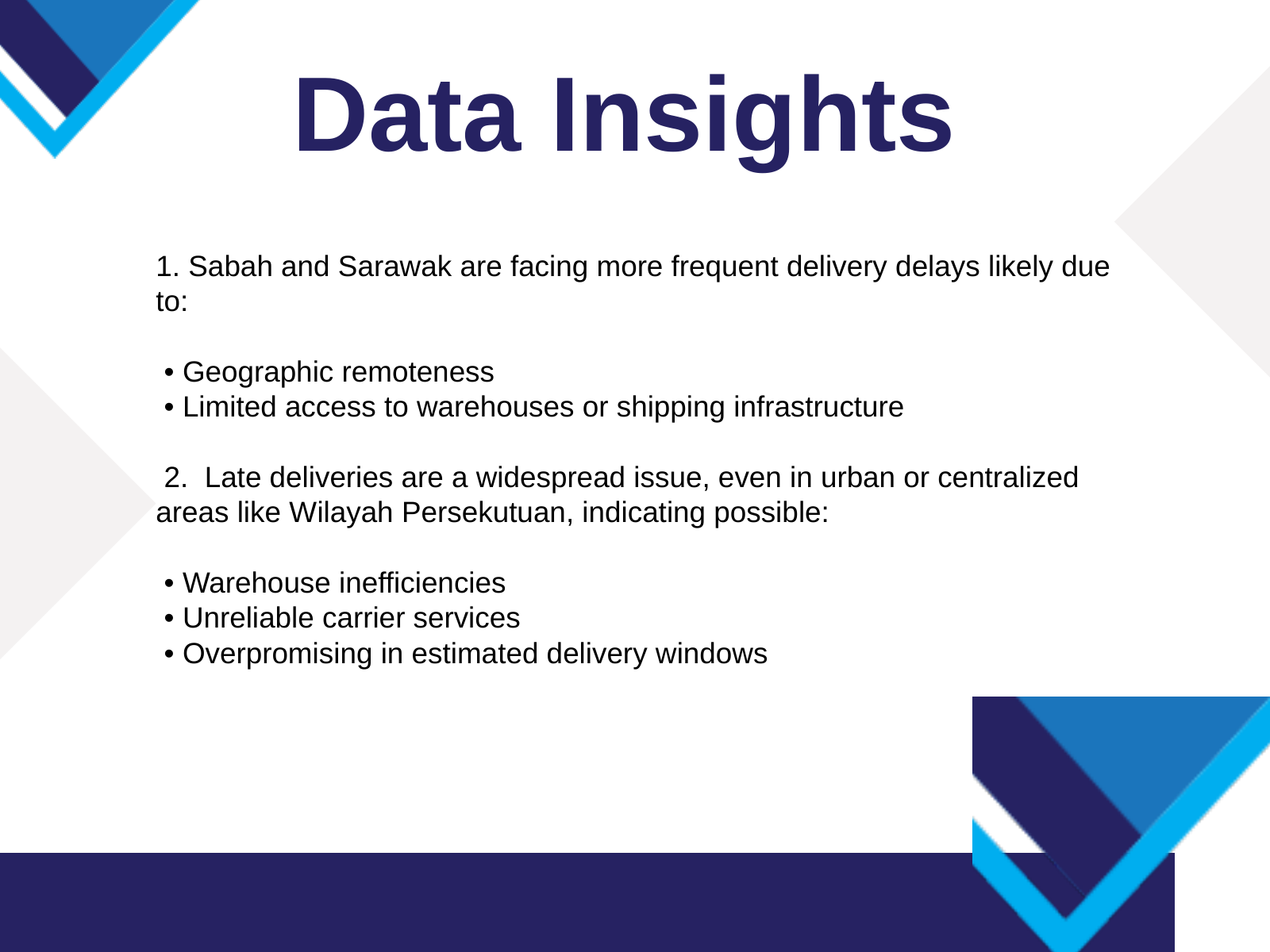

Data Insights

1. Sabah and Sarawak are facing more frequent delivery delays likely due to:

 • Geographic remoteness
 • Limited access to warehouses or shipping infrastructure

 2.  Late deliveries are a widespread issue, even in urban or centralized areas like Wilayah Persekutuan, indicating possible:

 • Warehouse inefficiencies
 • Unreliable carrier services
 • Overpromising in estimated delivery windows